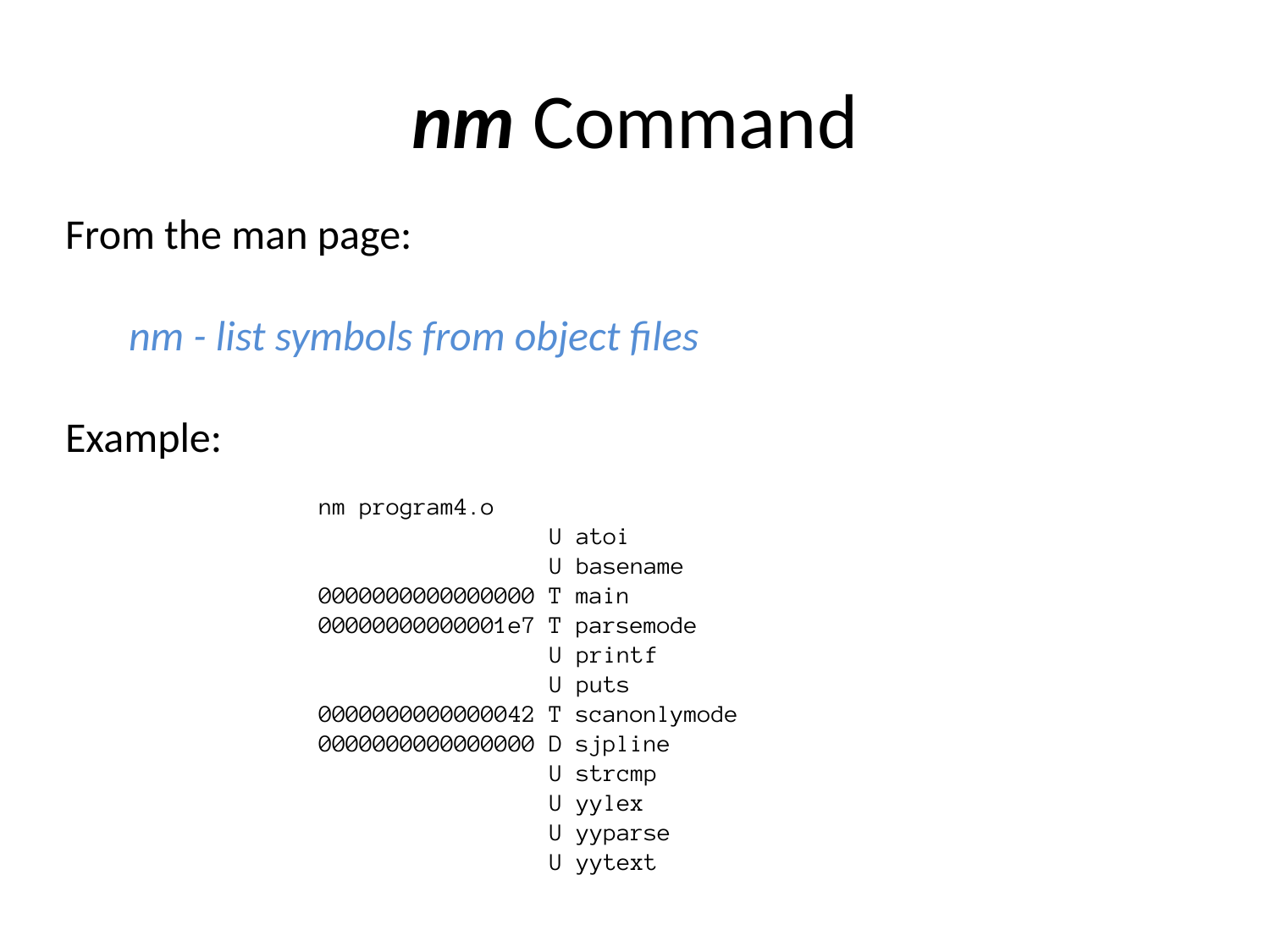

# nm Command
From the man page:

nm - list symbols from object files

Example:

nm program4.o
                 U atoi
                 U basename
0000000000000000 T main
00000000000001e7 T parsemode
                 U printf
                 U puts
0000000000000042 T scanonlymode
0000000000000000 D sjpline
                 U strcmp
                 U yylex
                 U yyparse
                 U yytext